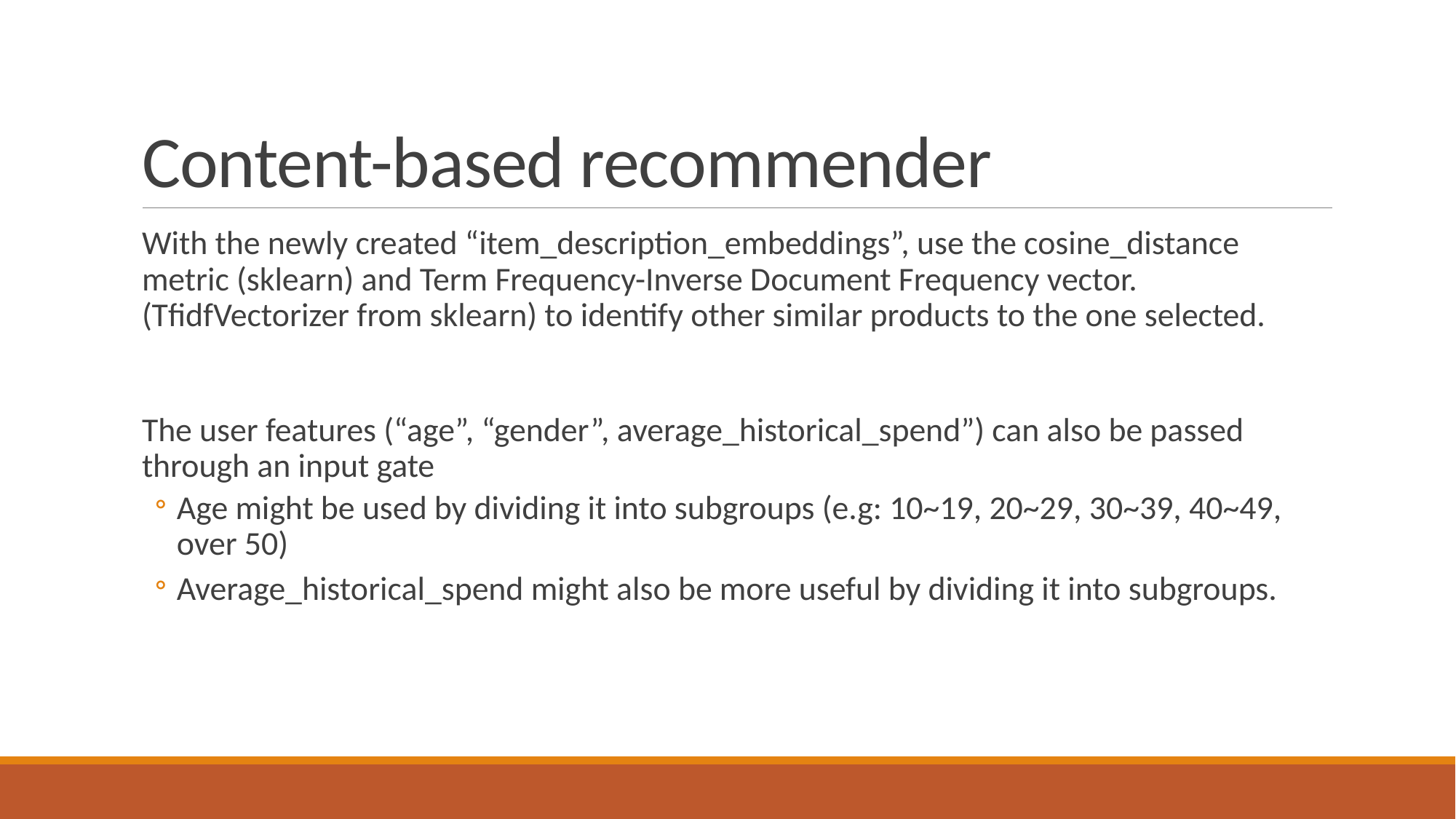

# Content-based recommender
With the newly created “item_description_embeddings”, use the cosine_distance metric (sklearn) and Term Frequency-Inverse Document Frequency vector. (TfidfVectorizer from sklearn) to identify other similar products to the one selected.

The user features (“age”, “gender”, average_historical_spend”) can also be passed through an input gate
Age might be used by dividing it into subgroups (e.g: 10~19, 20~29, 30~39, 40~49, over 50)
Average_historical_spend might also be more useful by dividing it into subgroups.